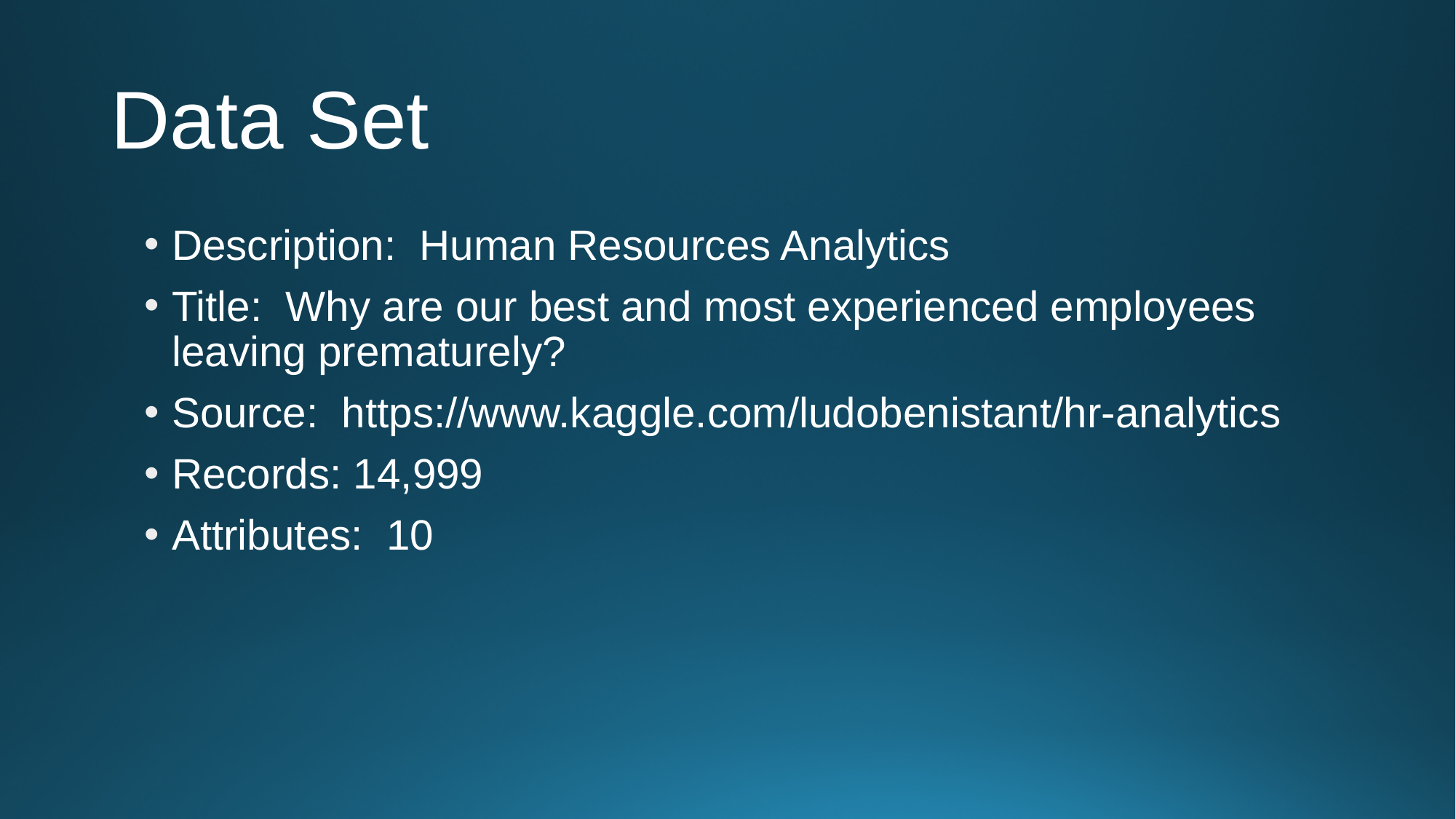

# Data Set
Description:  Human Resources Analytics
Title:  Why are our best and most experienced employees leaving prematurely?
Source:  https://www.kaggle.com/ludobenistant/hr-analytics
Records: 14,999
Attributes:  10